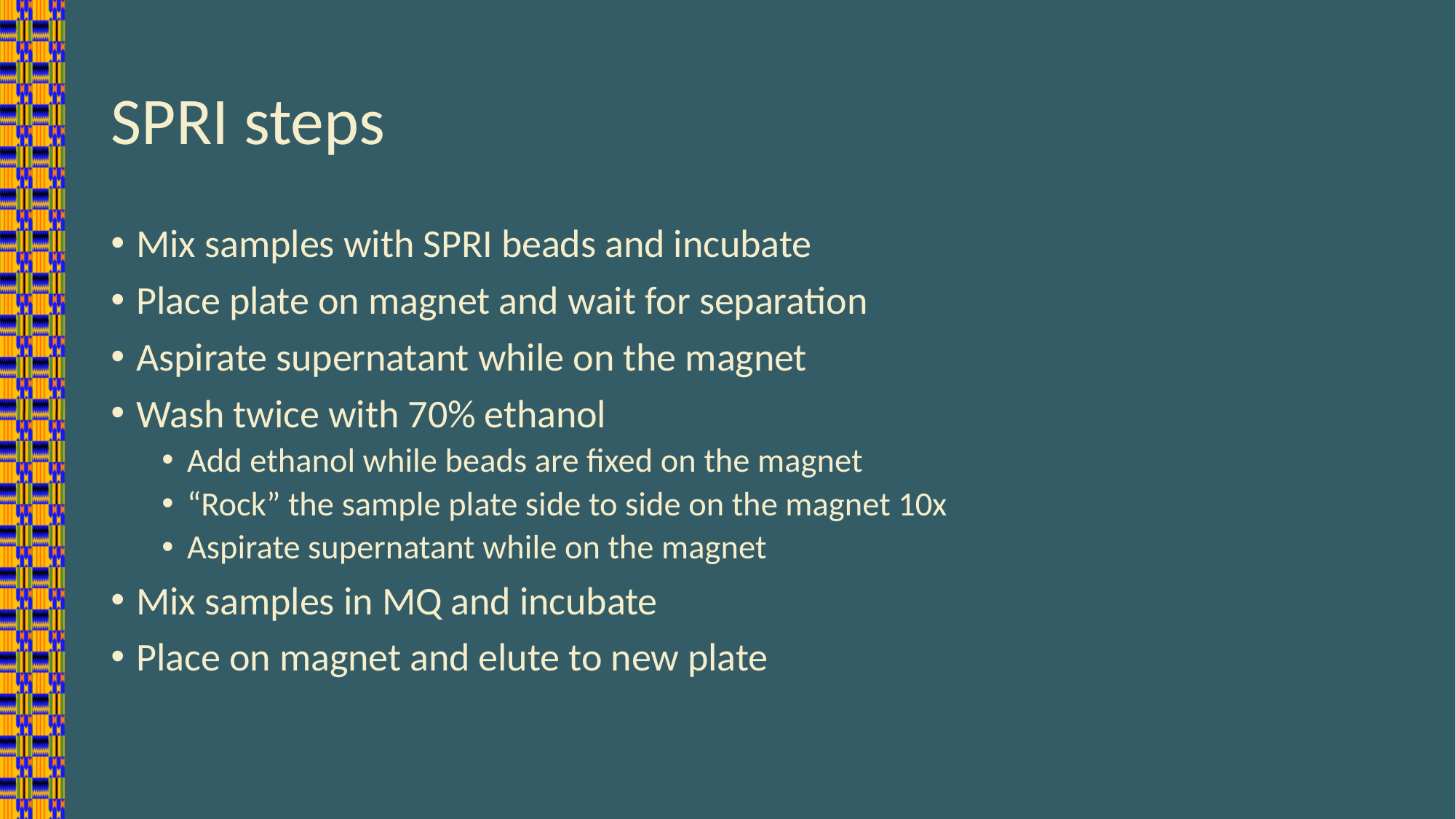

# SPRI steps
Mix samples with SPRI beads and incubate
Place plate on magnet and wait for separation
Aspirate supernatant while on the magnet
Wash twice with 70% ethanol
Add ethanol while beads are fixed on the magnet
“Rock” the sample plate side to side on the magnet 10x
Aspirate supernatant while on the magnet
Mix samples in MQ and incubate
Place on magnet and elute to new plate